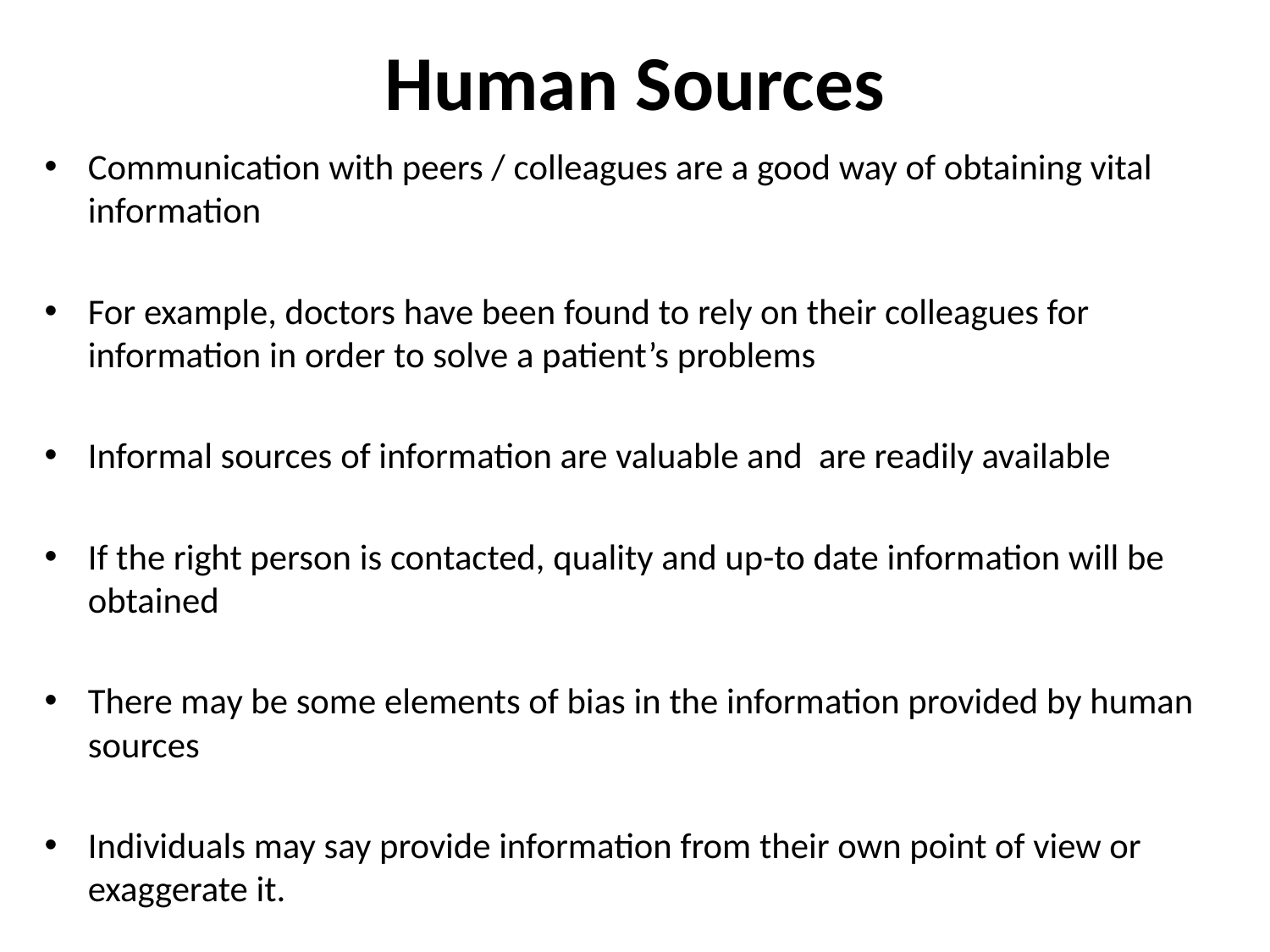

# Human Sources
Communication with peers / colleagues are a good way of obtaining vital information

For example, doctors have been found to rely on their colleagues for information in order to solve a patient’s problems

Informal sources of information are valuable and  are readily available

If the right person is contacted, quality and up-to date information will be obtained

There may be some elements of bias in the information provided by human sources

Individuals may say provide information from their own point of view or exaggerate it.